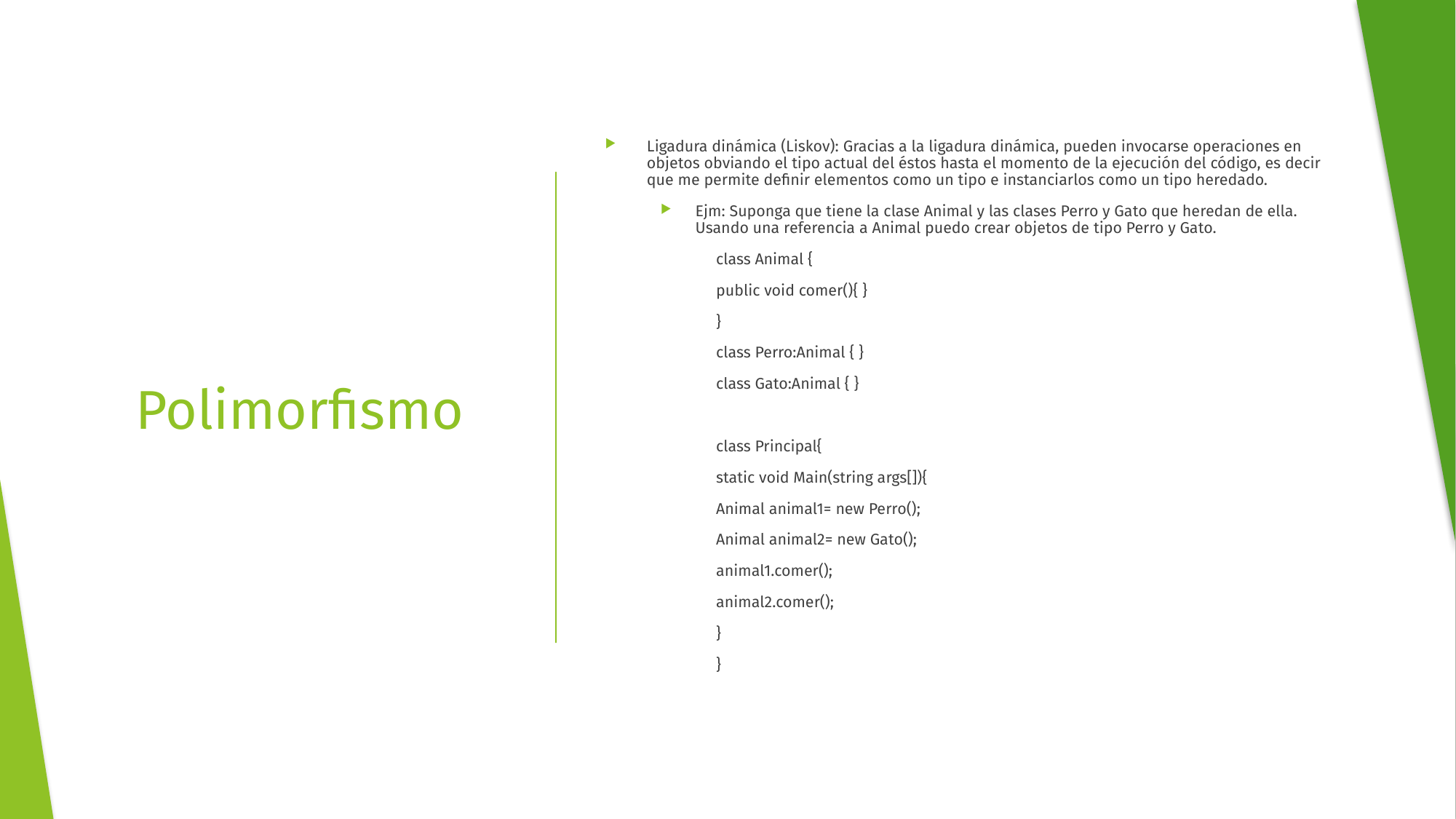

Ligadura dinámica (Liskov): Gracias a la ligadura dinámica, pueden invocarse operaciones en objetos obviando el tipo actual del éstos hasta el momento de la ejecución del código, es decir que me permite definir elementos como un tipo e instanciarlos como un tipo heredado.
Ejm: Suponga que tiene la clase Animal y las clases Perro y Gato que heredan de ella. Usando una referencia a Animal puedo crear objetos de tipo Perro y Gato.
class Animal {
	public void comer(){ }
}
class Perro:Animal { }
class Gato:Animal { }

class Principal{
	static void Main(string args[]){
		Animal animal1= new Perro();
		Animal animal2= new Gato();
		animal1.comer();
		animal2.comer();
	}
}

# Polimorfismo